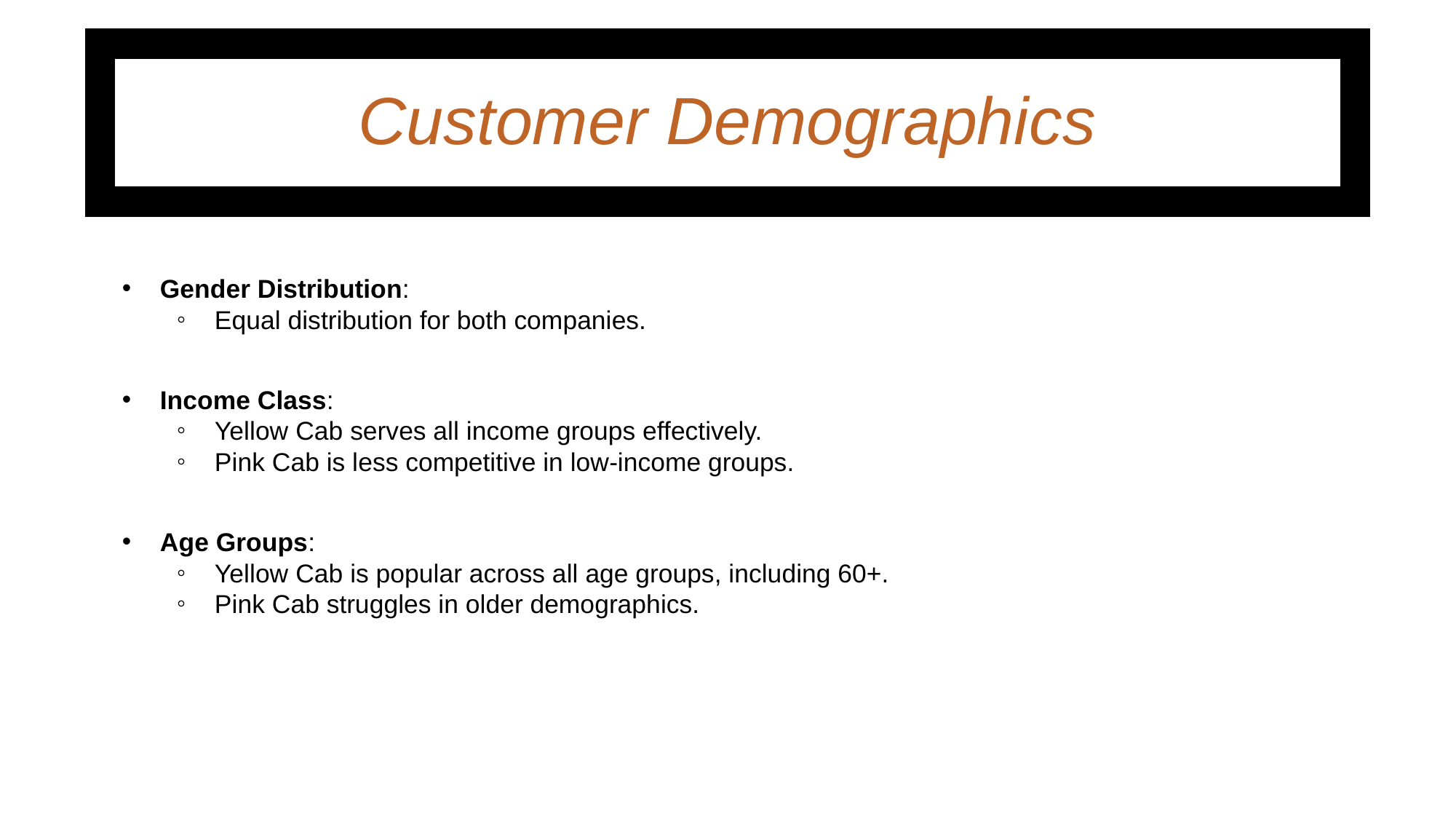

# Customer Demographics

Gender Distribution:
Equal distribution for both companies.
Income Class:
Yellow Cab serves all income groups effectively.
Pink Cab is less competitive in low-income groups.
Age Groups:
Yellow Cab is popular across all age groups, including 60+.
Pink Cab struggles in older demographics.